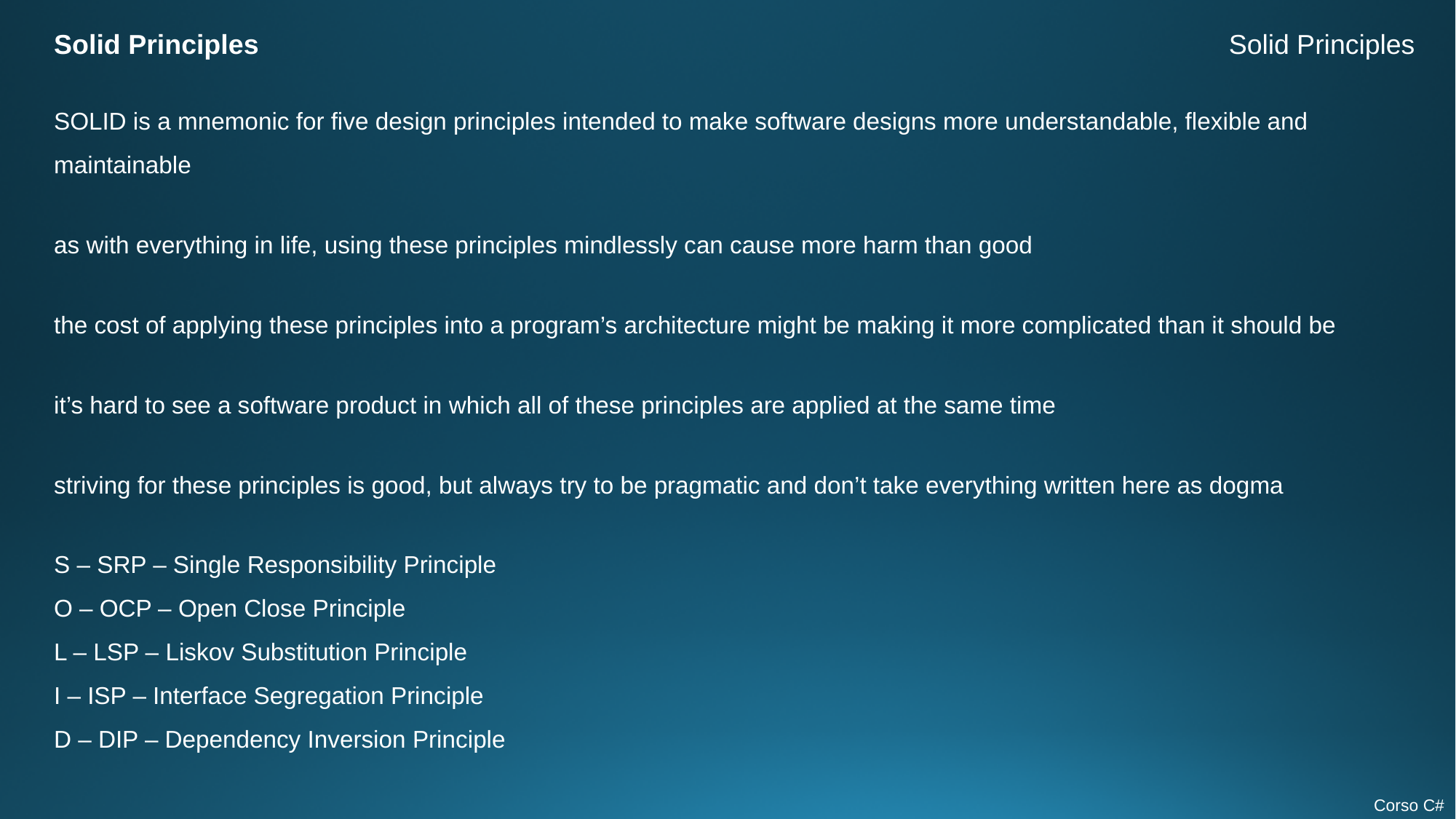

Solid Principles
Solid Principles
SOLID is a mnemonic for five design principles intended to make software designs more understandable, flexible and maintainable
as with everything in life, using these principles mindlessly can cause more harm than good
the cost of applying these principles into a program’s architecture might be making it more complicated than it should be
it’s hard to see a software product in which all of these principles are applied at the same time
striving for these principles is good, but always try to be pragmatic and don’t take everything written here as dogma
S – SRP – Single Responsibility Principle
O – OCP – Open Close Principle
L – LSP – Liskov Substitution Principle
I – ISP – Interface Segregation Principle
D – DIP – Dependency Inversion Principle
Corso C#